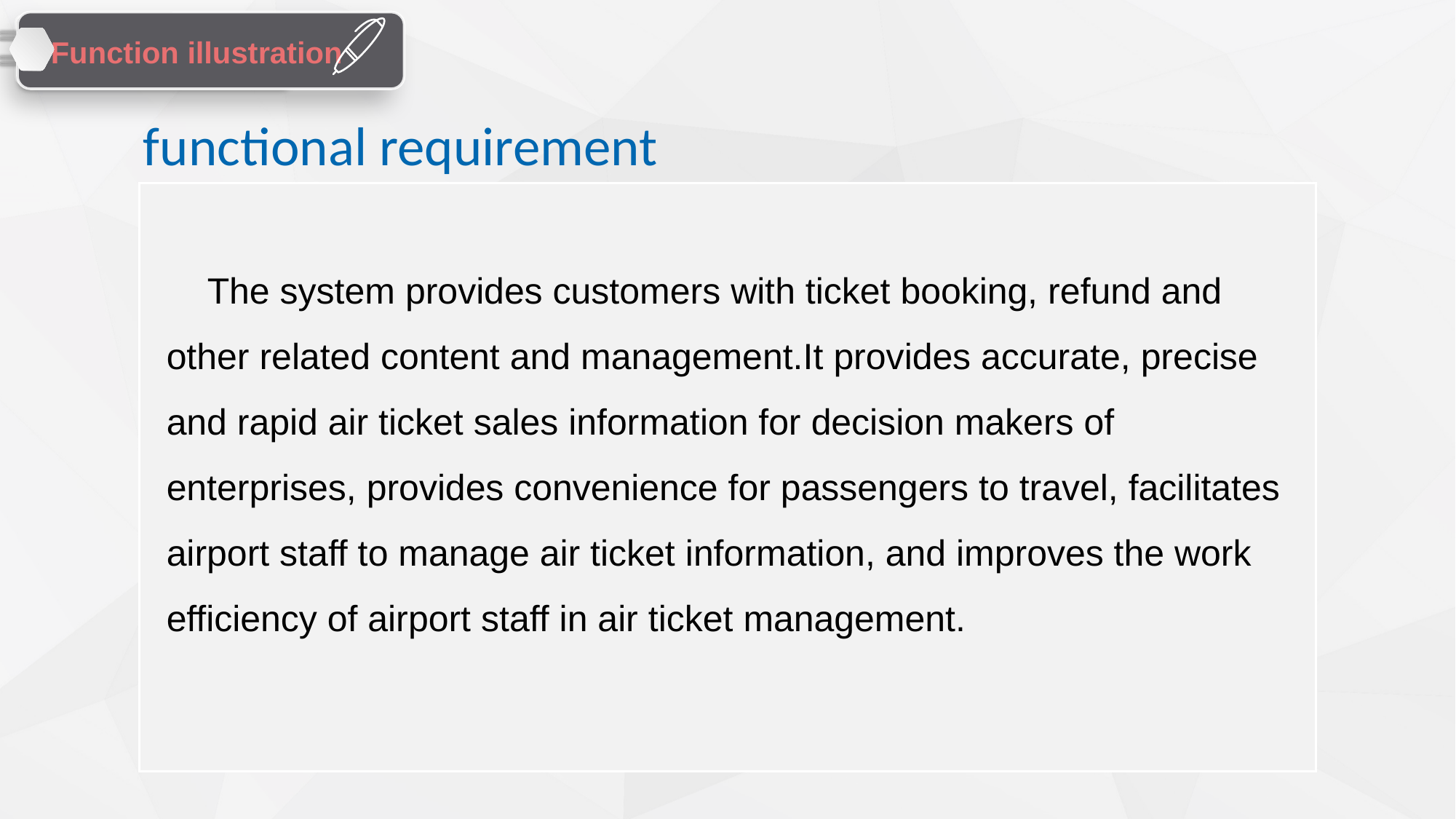

Function illustration

functional requirement

    The system provides customers with ticket booking, refund and other related content and management.It provides accurate, precise and rapid air ticket sales information for decision makers of enterprises, provides convenience for passengers to travel, facilitates airport staff to manage air ticket information, and improves the work efficiency of airport staff in air ticket management.